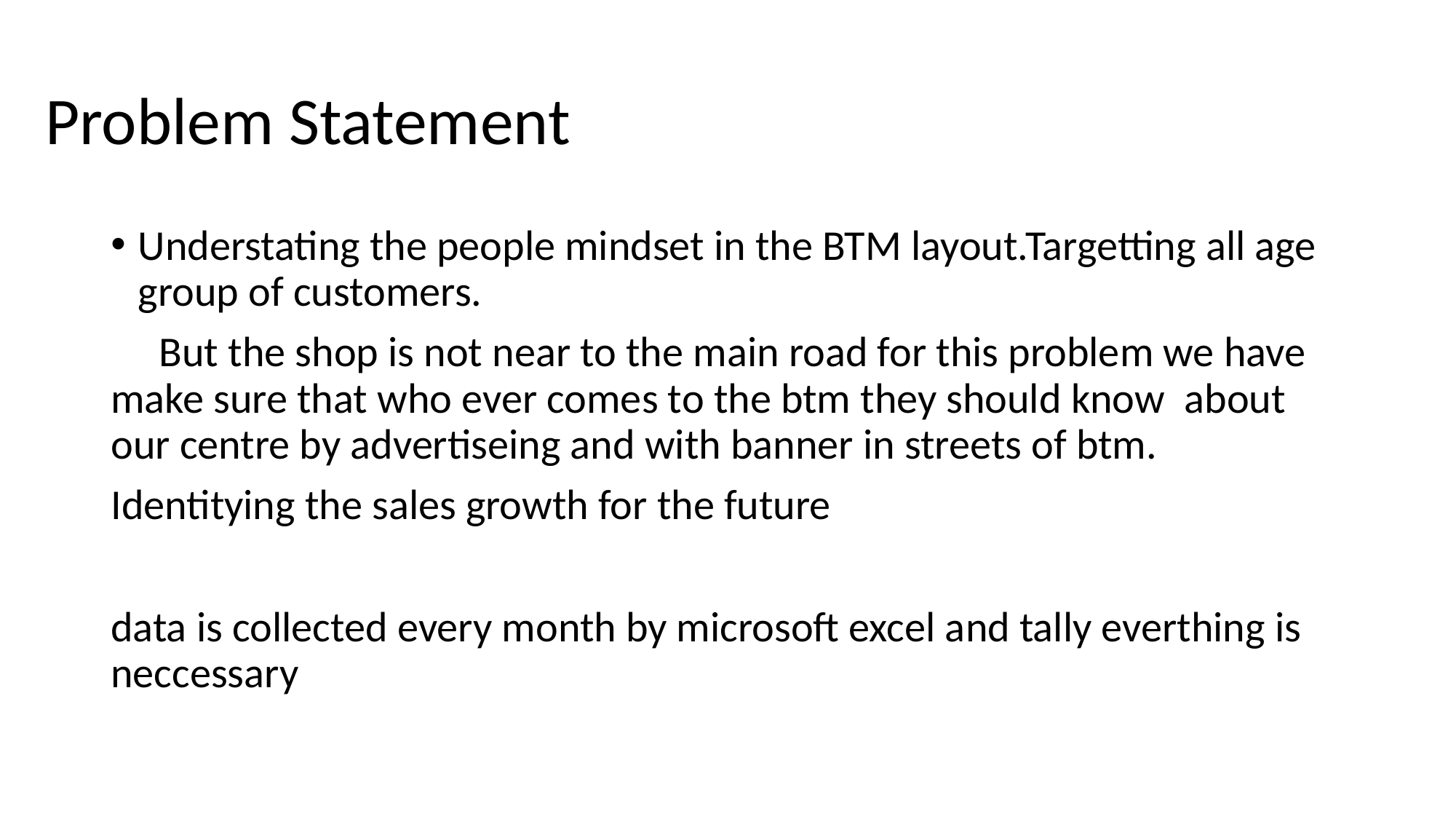

# Problem Statement
Understating the people mindset in the BTM layout.Targetting all age group of customers.
     But the shop is not near to the main road for this problem we have make sure that who ever comes to the btm they should know  about our centre by advertiseing and with banner in streets of btm.
Identitying the sales growth for the future

data is collected every month by microsoft excel and tally everthing is neccessary